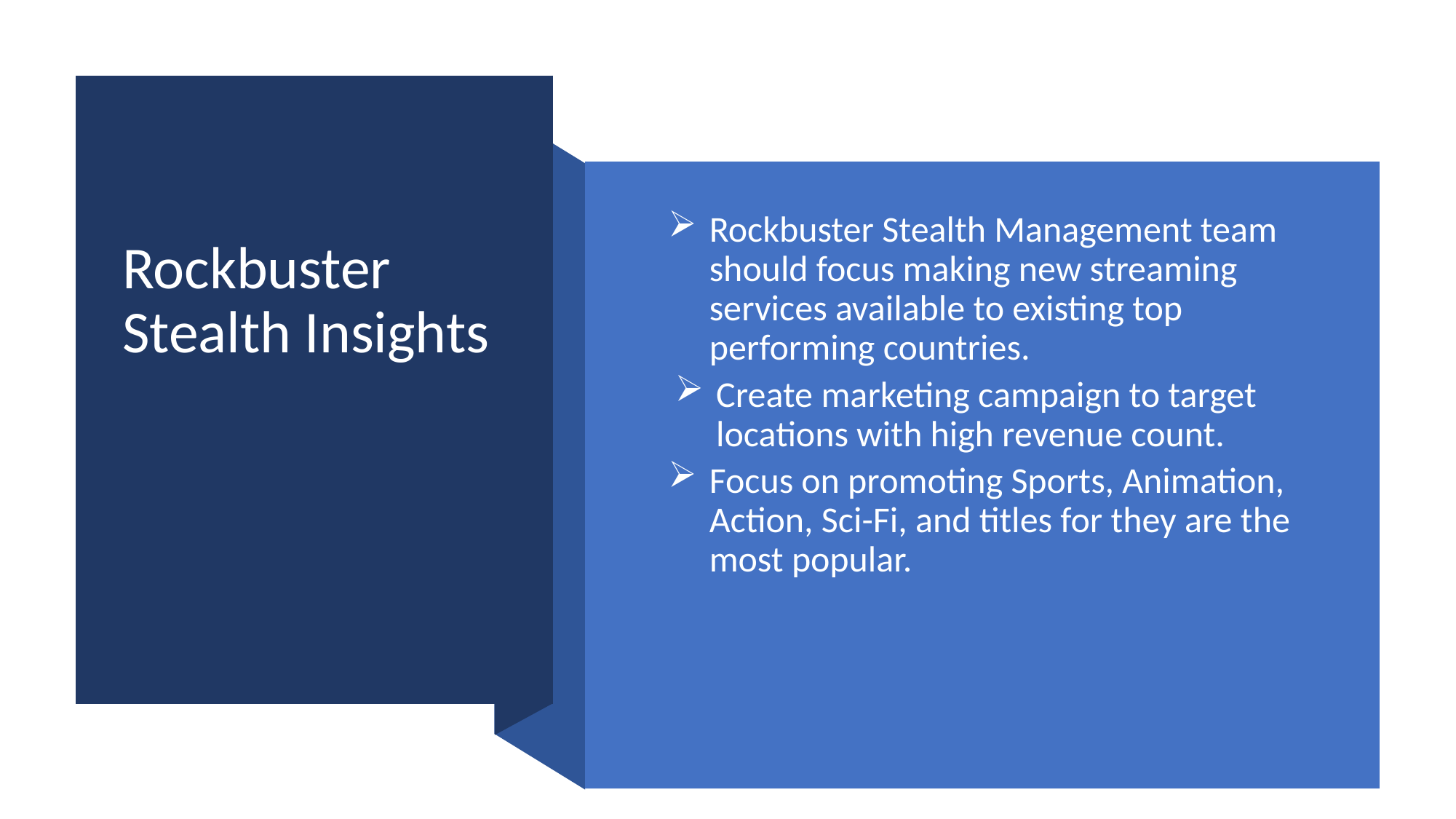

Rockbuster Stealth Insights

Rockbuster Stealth Management team should focus making new streaming services available to existing top performing countries.
Create marketing campaign to target locations with high revenue count.
Focus on promoting Sports, Animation, Action, Sci-Fi, and titles for they are the most popular.